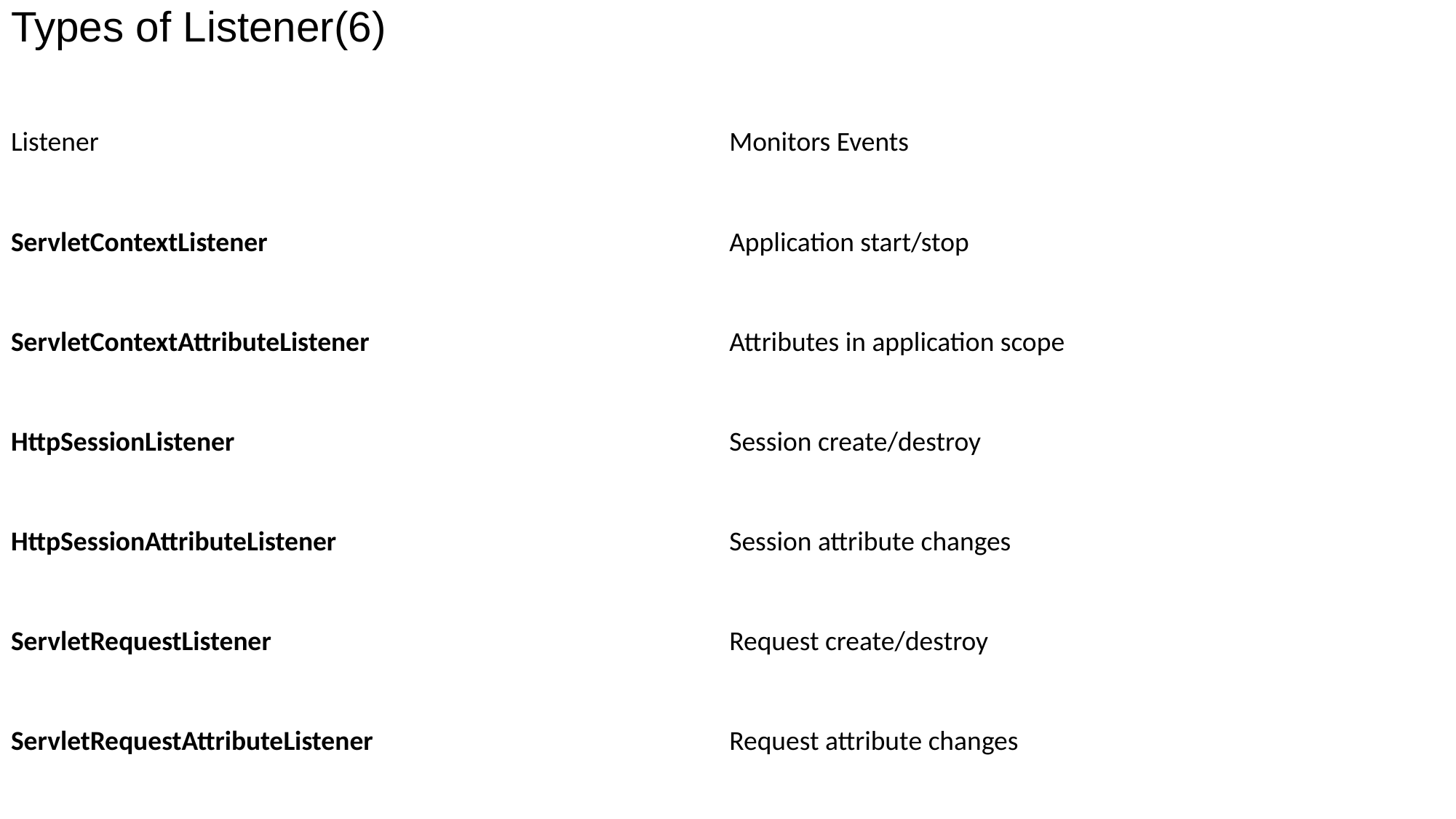

# Types of Listener(6)
| Listener | Monitors Events |
| --- | --- |
| ServletContextListener | Application start/stop |
| ServletContextAttributeListener | Attributes in application scope |
| HttpSessionListener | Session create/destroy |
| HttpSessionAttributeListener | Session attribute changes |
| ServletRequestListener | Request create/destroy |
| ServletRequestAttributeListener | Request attribute changes |